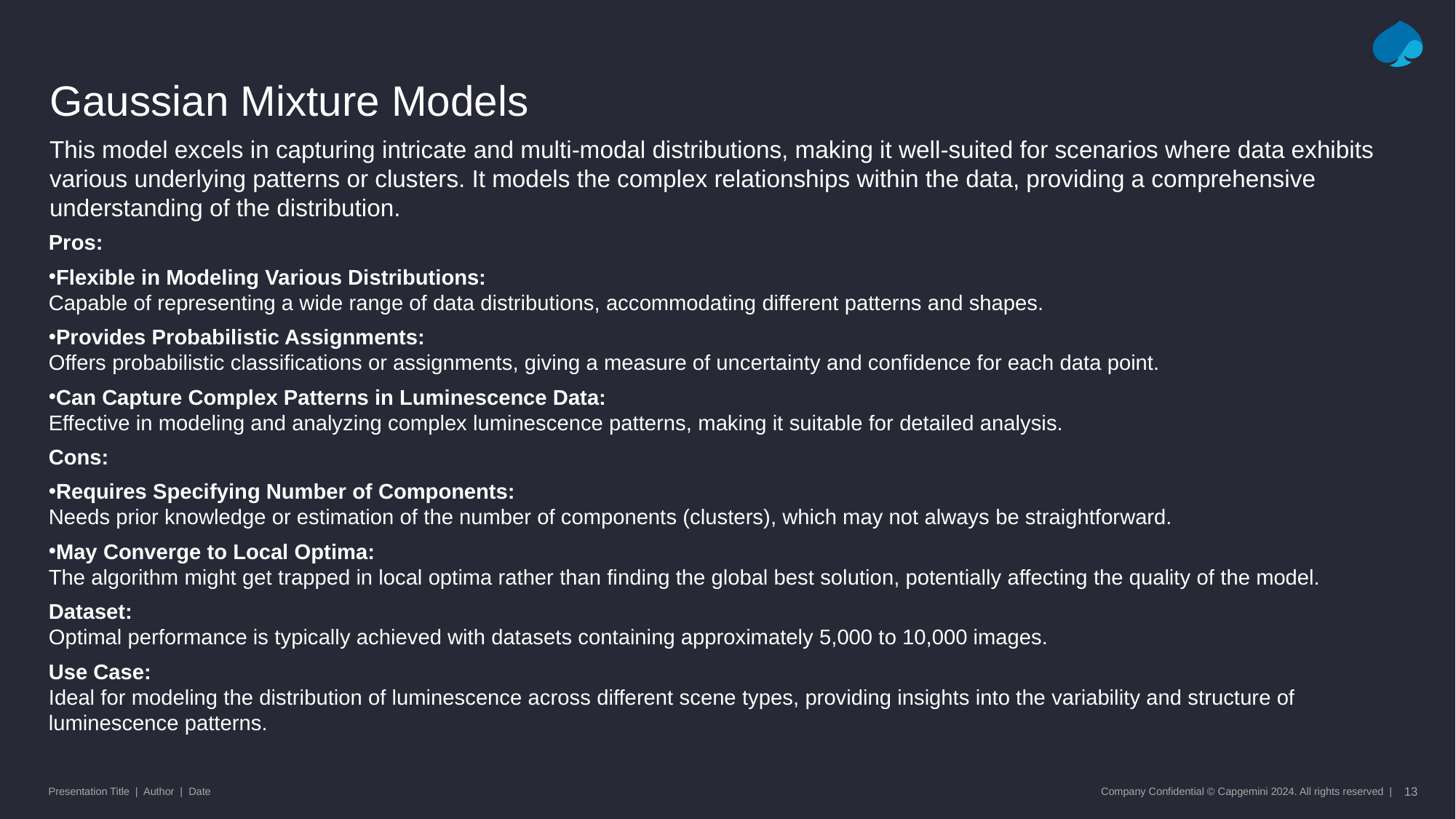

# Gaussian Mixture Models
This model excels in capturing intricate and multi-modal distributions, making it well-suited for scenarios where data exhibits various underlying patterns or clusters. It models the complex relationships within the data, providing a comprehensive understanding of the distribution.

Pros:
Flexible in Modeling Various Distributions:
Capable of representing a wide range of data distributions, accommodating different patterns and shapes.
Provides Probabilistic Assignments:
Offers probabilistic classifications or assignments, giving a measure of uncertainty and confidence for each data point.
Can Capture Complex Patterns in Luminescence Data:
Effective in modeling and analyzing complex luminescence patterns, making it suitable for detailed analysis.
Cons:
Requires Specifying Number of Components:
Needs prior knowledge or estimation of the number of components (clusters), which may not always be straightforward.
May Converge to Local Optima:
The algorithm might get trapped in local optima rather than finding the global best solution, potentially affecting the quality of the model.
Dataset:
Optimal performance is typically achieved with datasets containing approximately 5,000 to 10,000 images.
Use Case:
Ideal for modeling the distribution of luminescence across different scene types, providing insights into the variability and structure of luminescence patterns.